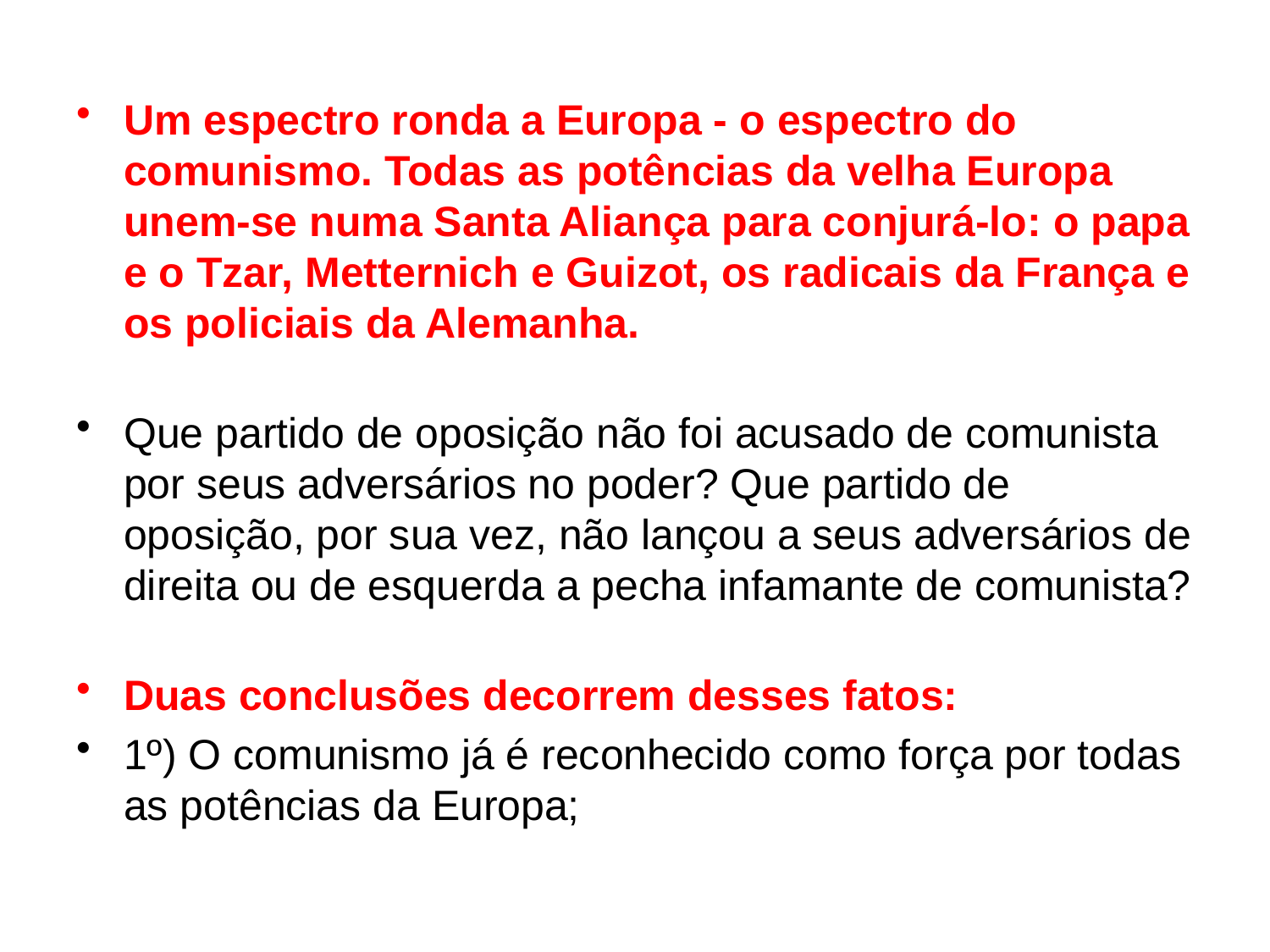

Um espectro ronda a Europa - o espectro do comunismo. Todas as potências da velha Europa unem-se numa Santa Aliança para conjurá-lo: o papa e o Tzar, Metternich e Guizot, os radicais da França e os policiais da Alemanha.
Que partido de oposição não foi acusado de comunista por seus adversários no poder? Que partido de oposição, por sua vez, não lançou a seus adversários de direita ou de esquerda a pecha infamante de comunista?
Duas conclusões decorrem desses fatos:
1º) O comunismo já é reconhecido como força por todas as potências da Europa;